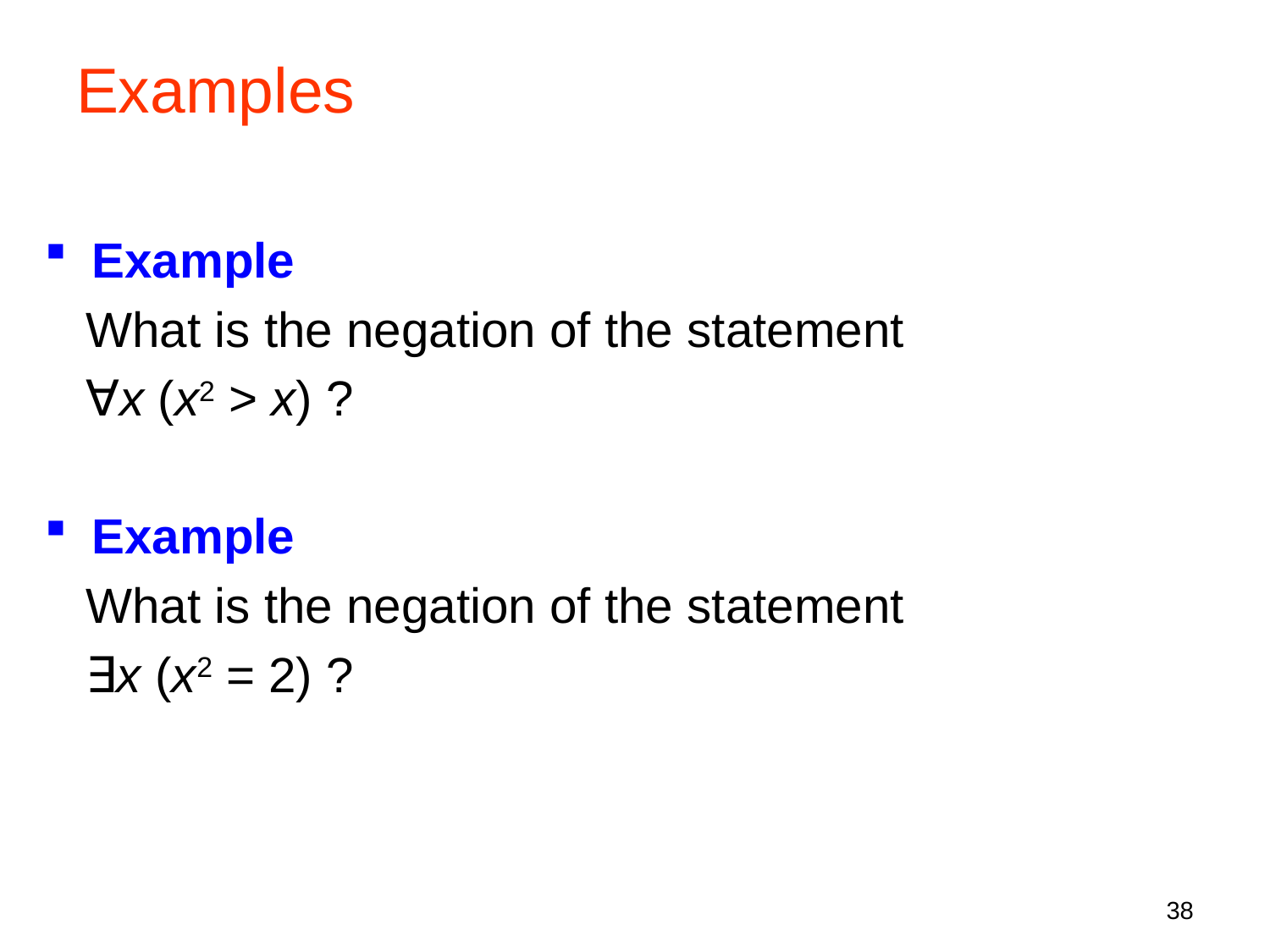

# Examples
Example
   What is the negation of the statement
   ∀x (x2 > x) ?

Example
   What is the negation of the statement
   ∃x (x2 = 2) ?

38